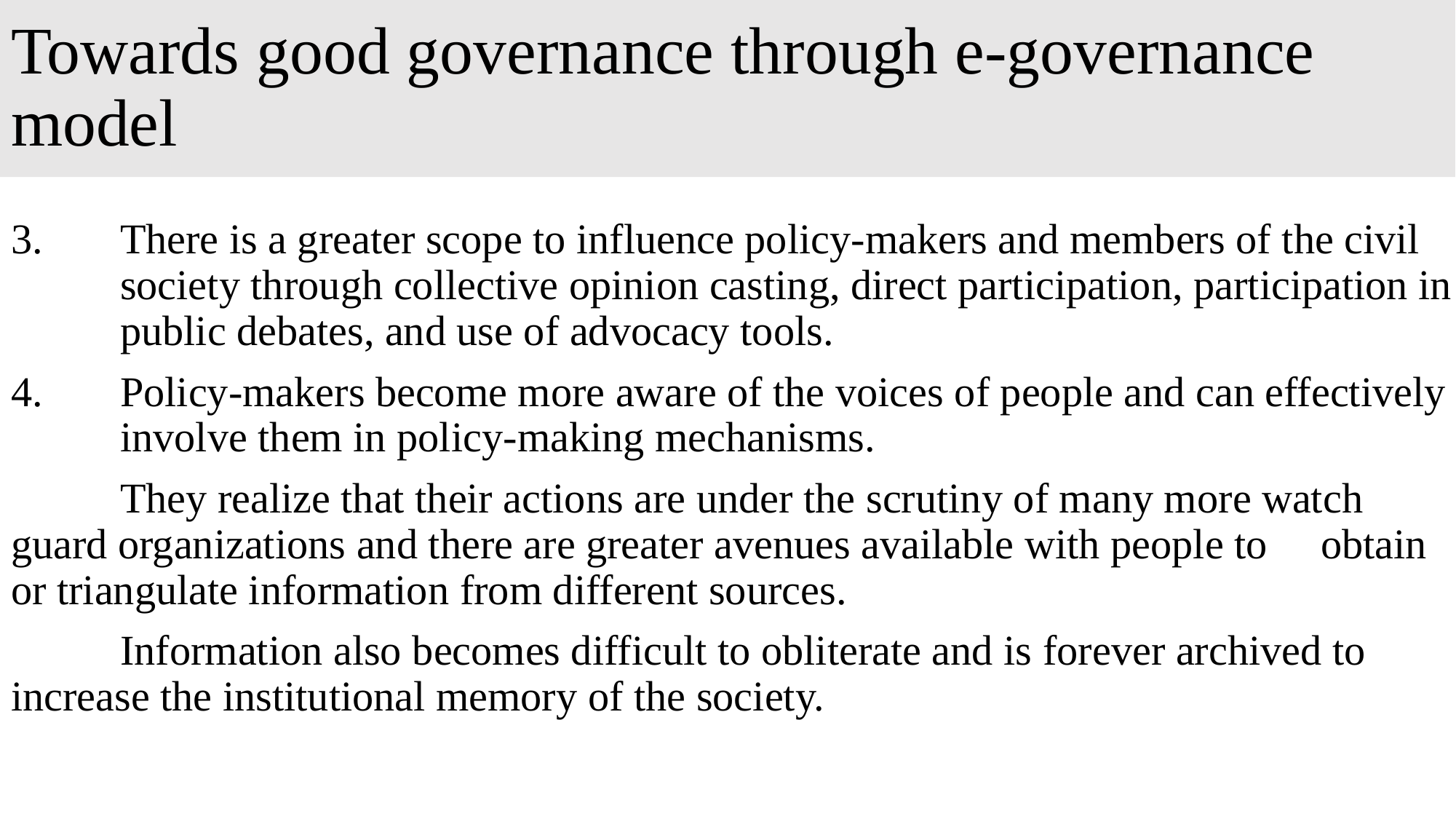

# Towards good governance through e-governance model

3.	There is a greater scope to influence policy-makers and members of the civil 	society through collective opinion casting, direct participation, participation in 	public debates, and use of advocacy tools.
4.	Policy-makers become more aware of the voices of people and can effectively 	involve them in policy-making mechanisms.
	They realize that their actions are under the scrutiny of many more watch 	guard organizations and there are greater avenues available with people to 	obtain or triangulate information from different sources.
	Information also becomes difficult to obliterate and is forever archived to 	increase the institutional memory of the society.